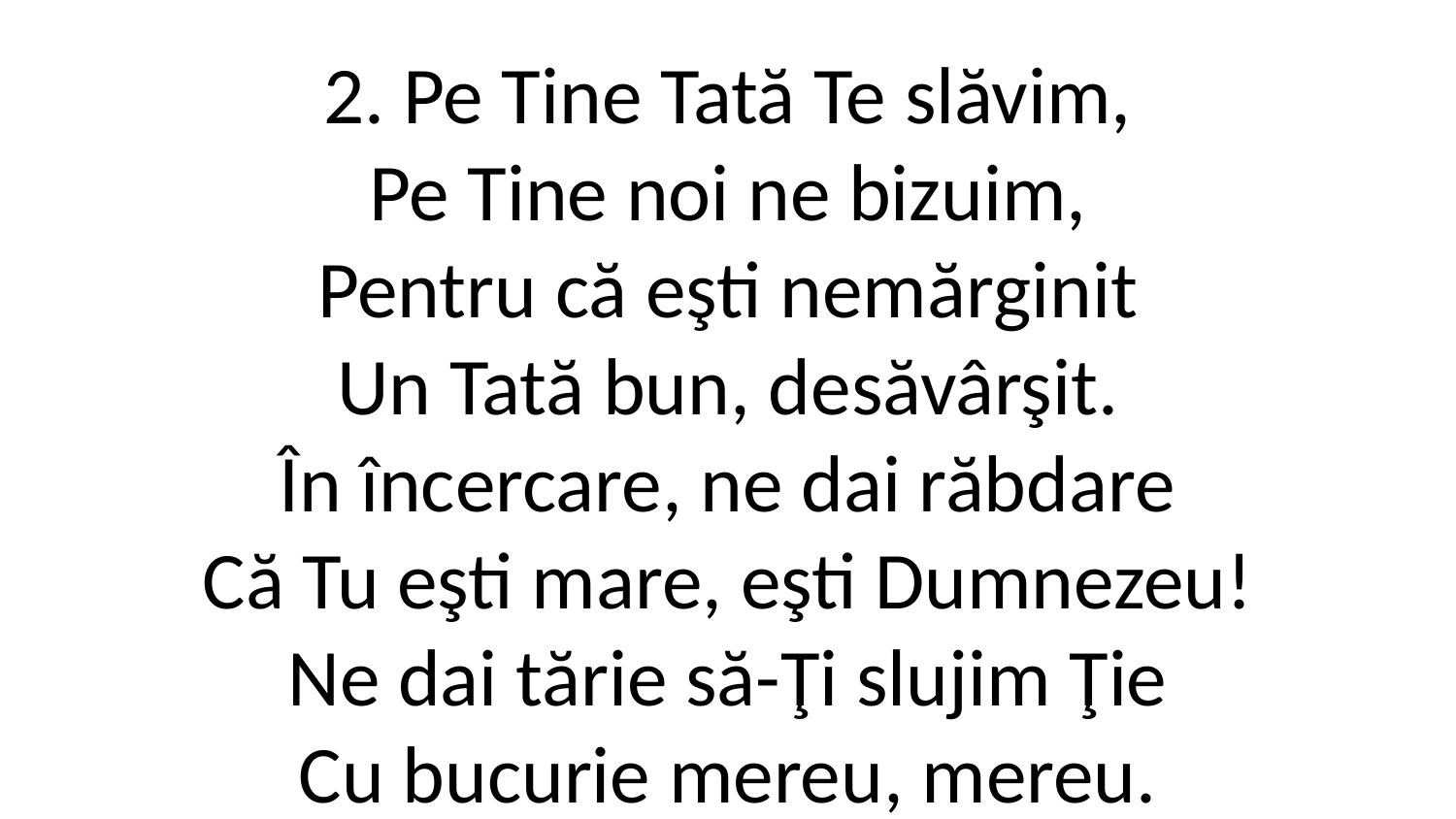

2. Pe Tine Tată Te slăvim,
Pe Tine noi ne bizuim,
Pentru că eşti nemărginit
Un Tată bun, desăvârşit.
În încercare, ne dai răbdare
Că Tu eşti mare, eşti Dumnezeu!
Ne dai tărie să-Ţi slujim Ţie
Cu bucurie mereu, mereu.